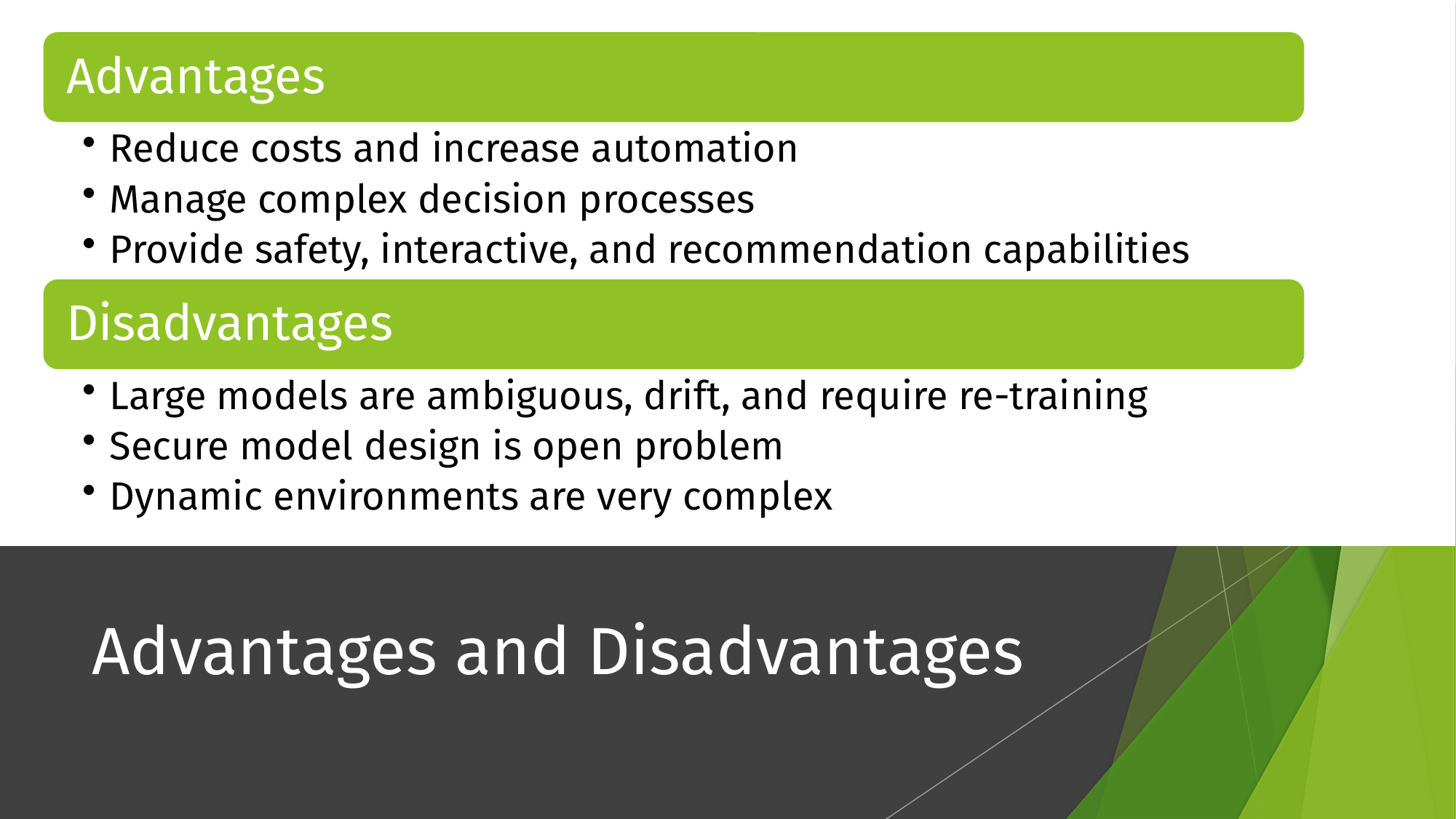

Advantages
Reduce costs and increase automation
Manage complex decision processes
Provide safety, interactive, and recommendation capabilities
Disadvantages
Large models are ambiguous, drift, and require re-training
Secure model design is open problem
Dynamic environments are very complex

# Advantages and Disadvantages